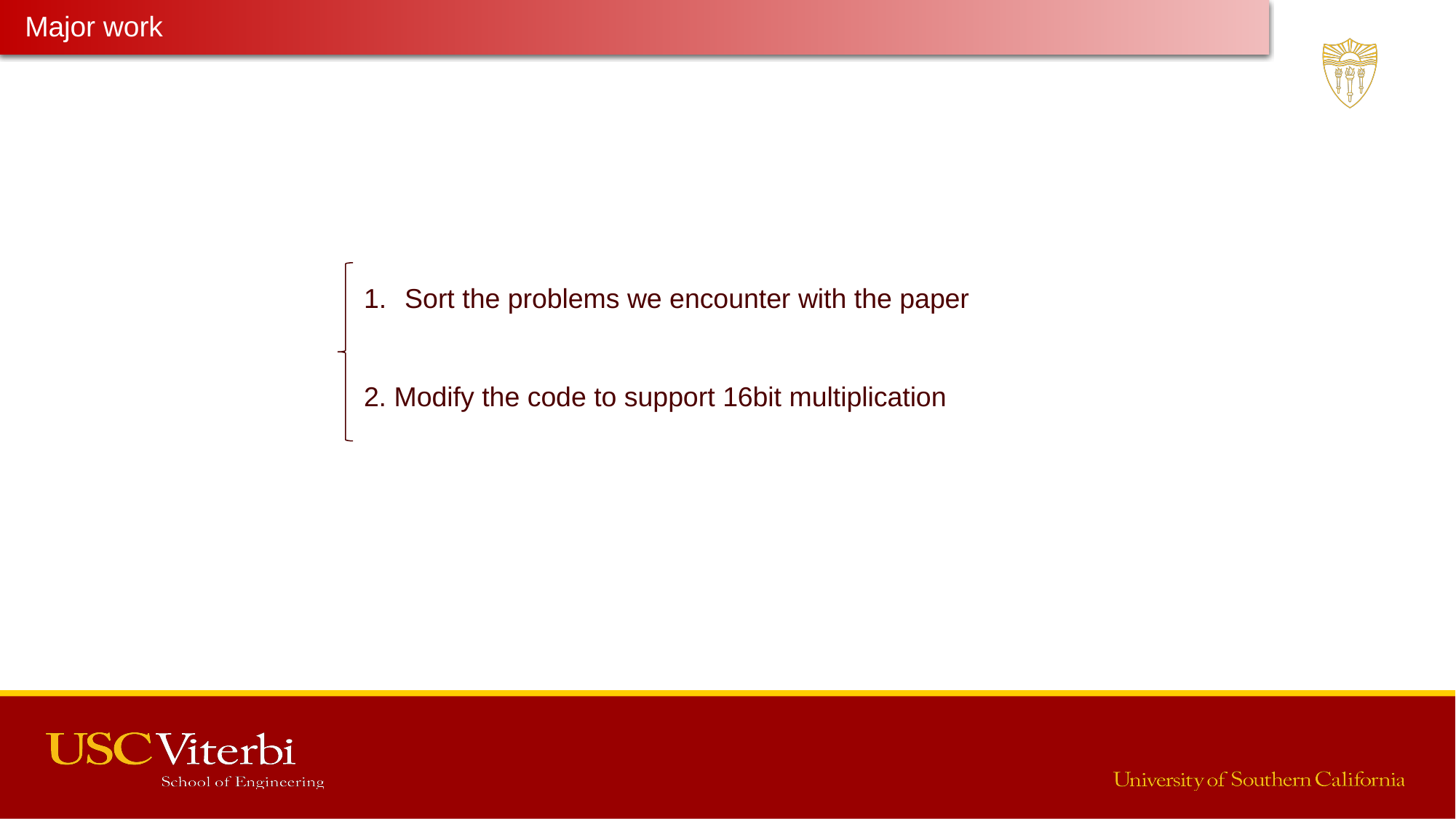

Major work

Latest Progress                                                                                         link fault error in table

Sort the problems we encounter with the paper

2. Modify the code to support 16bit multiplication